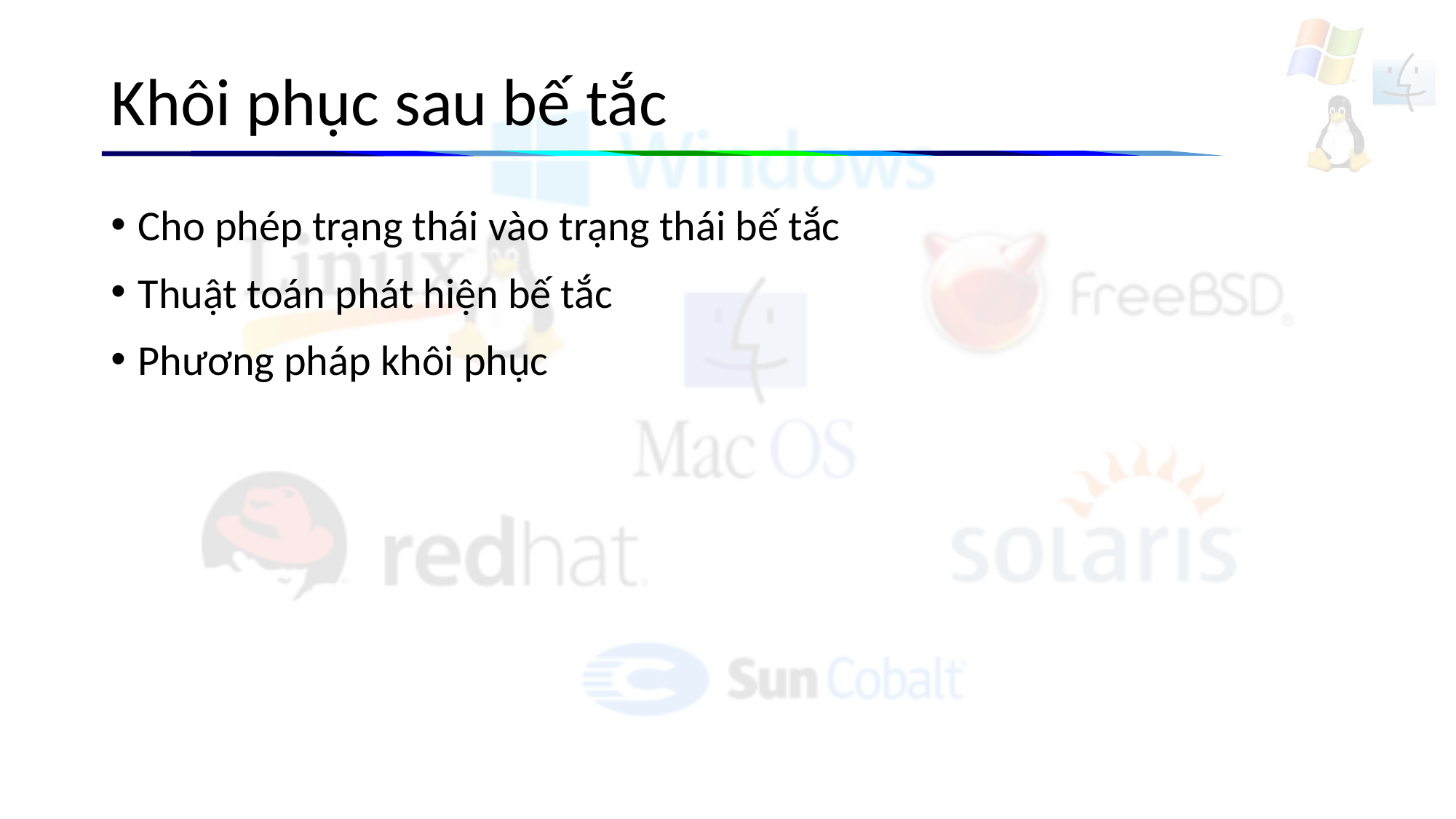

# Khôi phục sau bế tắc
Cho phép trạng thái vào trạng thái bế tắc
Thuật toán phát hiện bế tắc
Phương pháp khôi phục